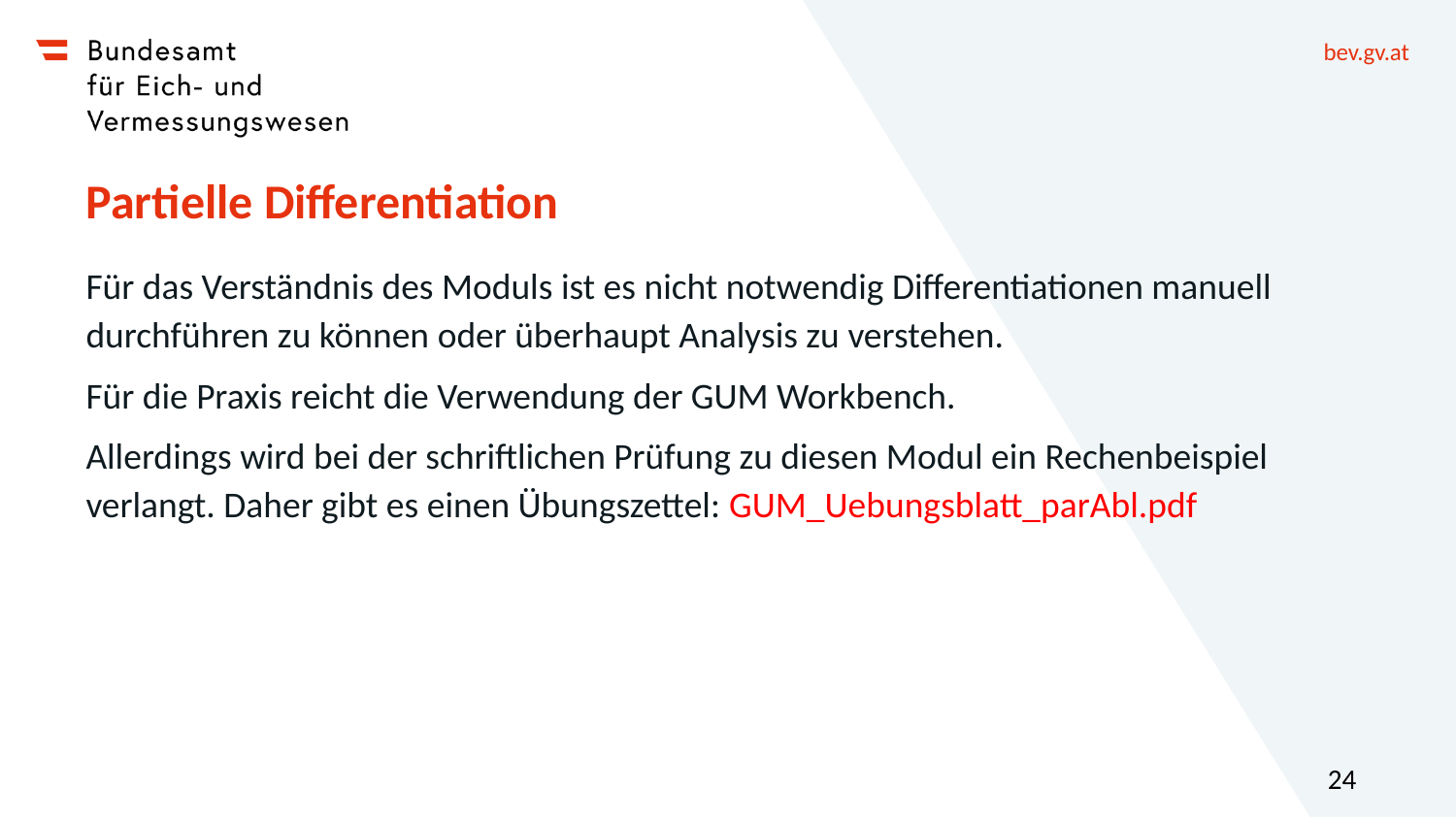

# Partielle Differentiation
Für das Verständnis des Moduls ist es nicht notwendig Differentiationen manuell durchführen zu können oder überhaupt Analysis zu verstehen.
Für die Praxis reicht die Verwendung der GUM Workbench.
Allerdings wird bei der schriftlichen Prüfung zu diesen Modul ein Rechenbeispiel verlangt. Daher gibt es einen Übungszettel: GUM_Uebungsblatt_parAbl.pdf
24